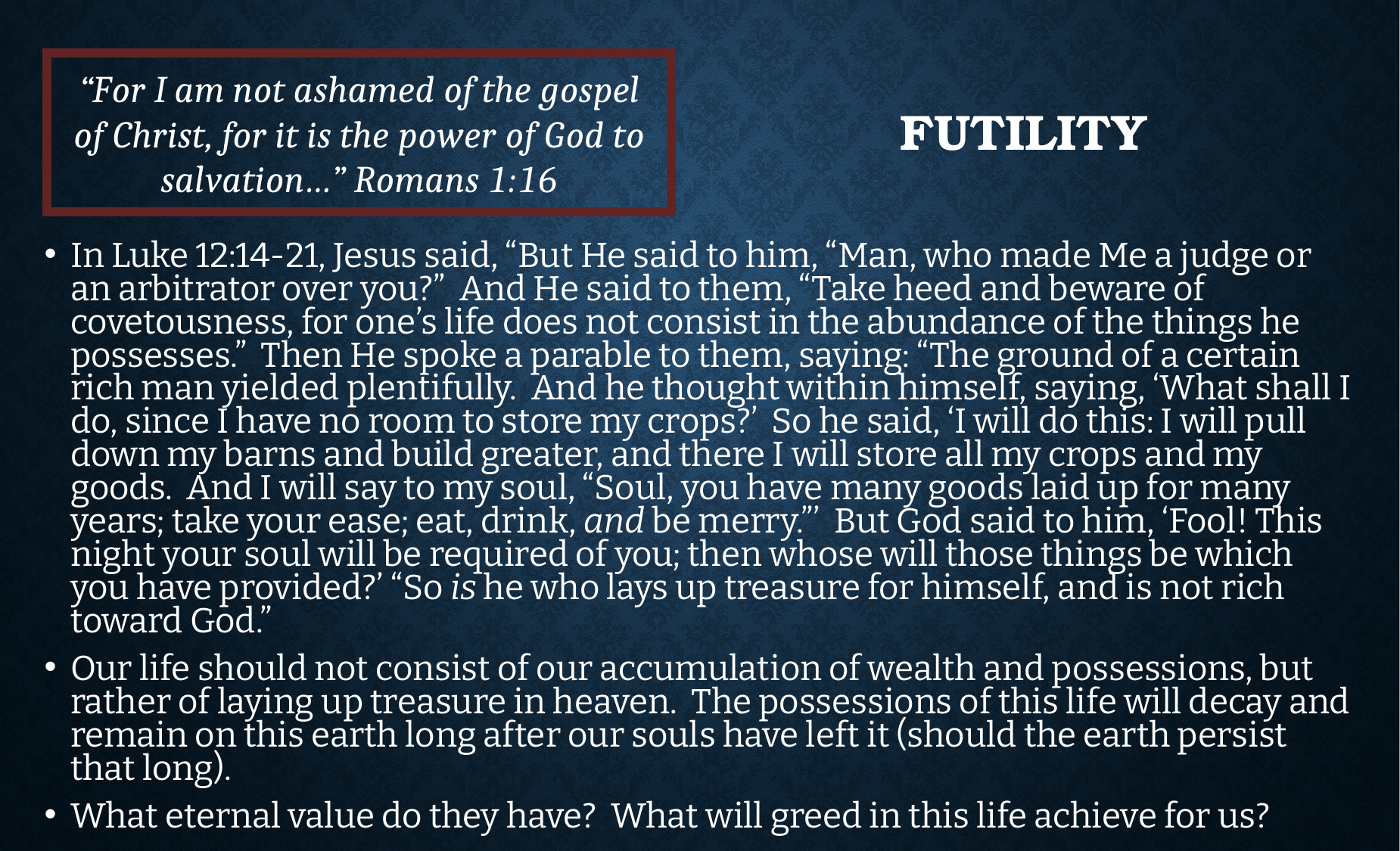

“For I am not ashamed of the gospel of Christ, for it is the power of God to salvation…” Romans 1:16
# Futility
In Luke 12:14-21, Jesus said, “But He said to him, “Man, who made Me a judge or an arbitrator over you?”  And He said to them, “Take heed and beware of covetousness, for one’s life does not consist in the abundance of the things he possesses.”  Then He spoke a parable to them, saying: “The ground of a certain rich man yielded plentifully.  And he thought within himself, saying, ‘What shall I do, since I have no room to store my crops?’  So he said, ‘I will do this: I will pull down my barns and build greater, and there I will store all my crops and my goods.  And I will say to my soul, “Soul, you have many goods laid up for many years; take your ease; eat, drink, and be merry.”’  But God said to him, ‘Fool! This night your soul will be required of you; then whose will those things be which you have provided?’ “So is he who lays up treasure for himself, and is not rich toward God.”
Our life should not consist of our accumulation of wealth and possessions, but rather of laying up treasure in heaven.  The possessions of this life will decay and remain on this earth long after our souls have left it (should the earth persist that long).
What eternal value do they have?  What will greed in this life achieve for us?